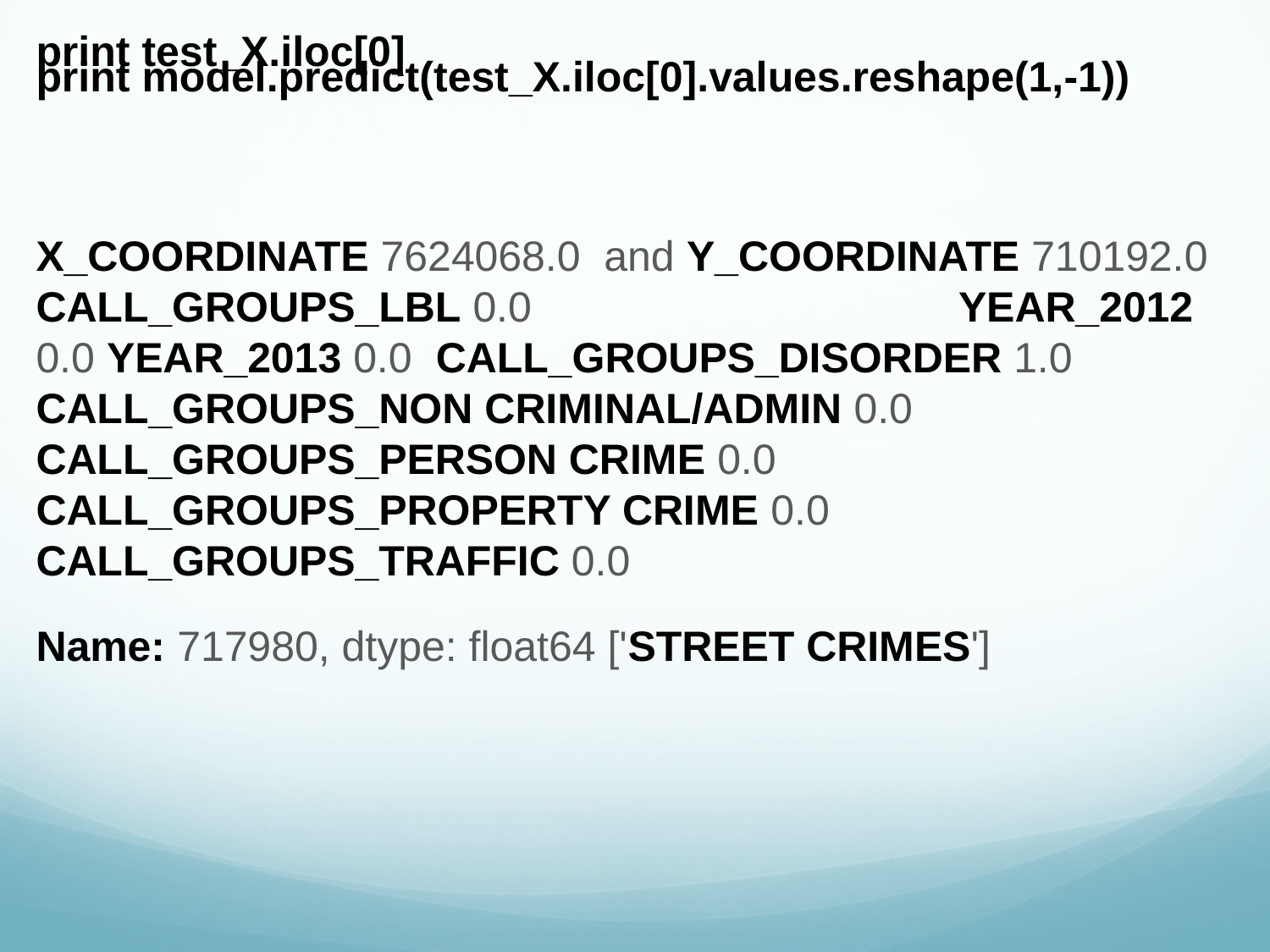

# print test_X.iloc[0] print model.predict(test_X.iloc[0].values.reshape(1,-1))
X_COORDINATE 7624068.0  and Y_COORDINATE 710192.0 CALL_GROUPS_LBL 0.0                                    YEAR_2012 0.0 YEAR_2013 0.0  CALL_GROUPS_DISORDER 1.0          CALL_GROUPS_NON CRIMINAL/ADMIN 0.0                 CALL_GROUPS_PERSON CRIME 0.0 CALL_GROUPS_PROPERTY CRIME 0.0 CALL_GROUPS_TRAFFIC 0.0
Name: 717980, dtype: float64 ['STREET CRIMES']